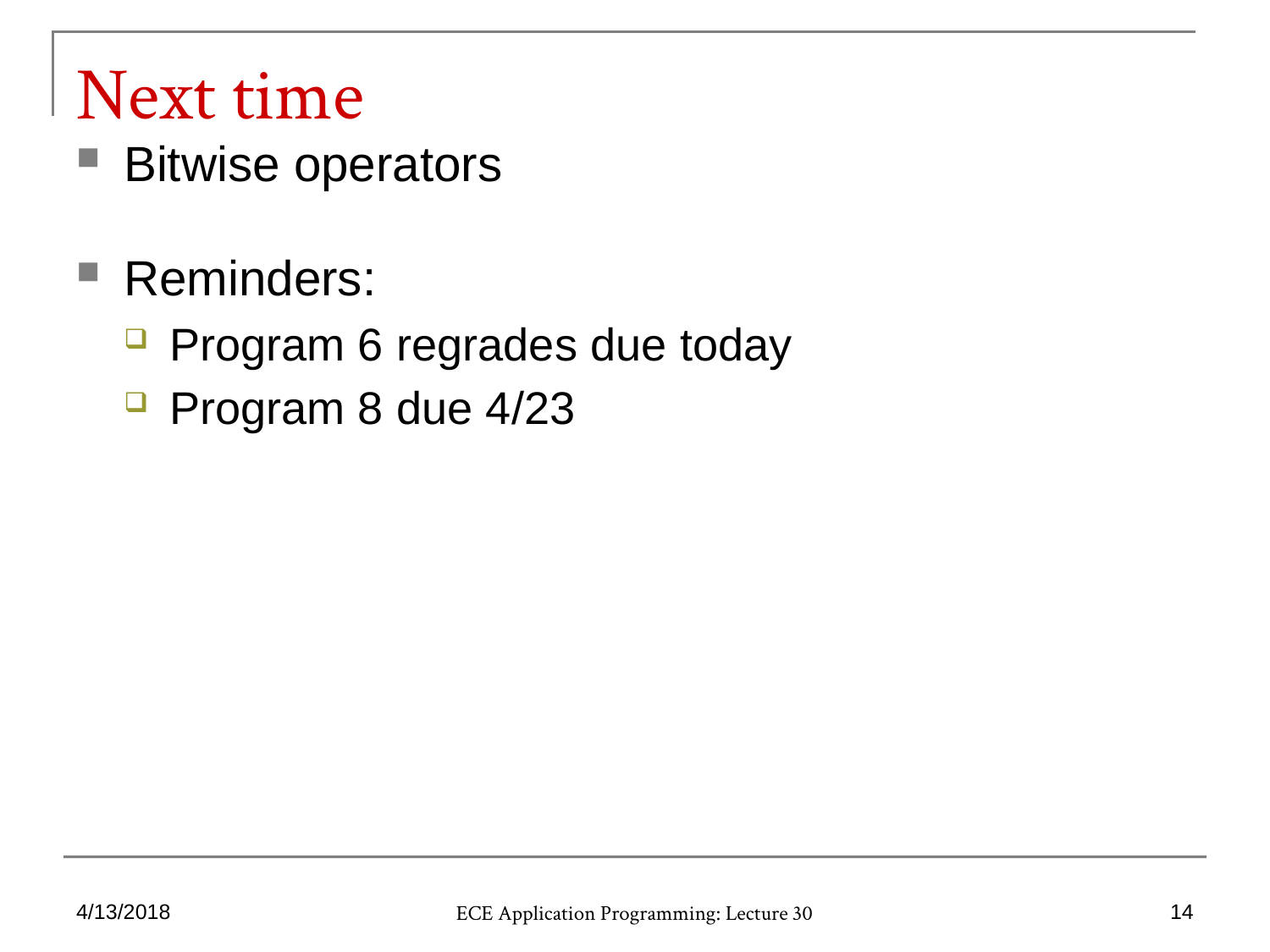

# Next time
Bitwise operators

Reminders:
Program 6 regrades due today
Program 8 due 4/23

4/13/2018
14
ECE Application Programming: Lecture 30